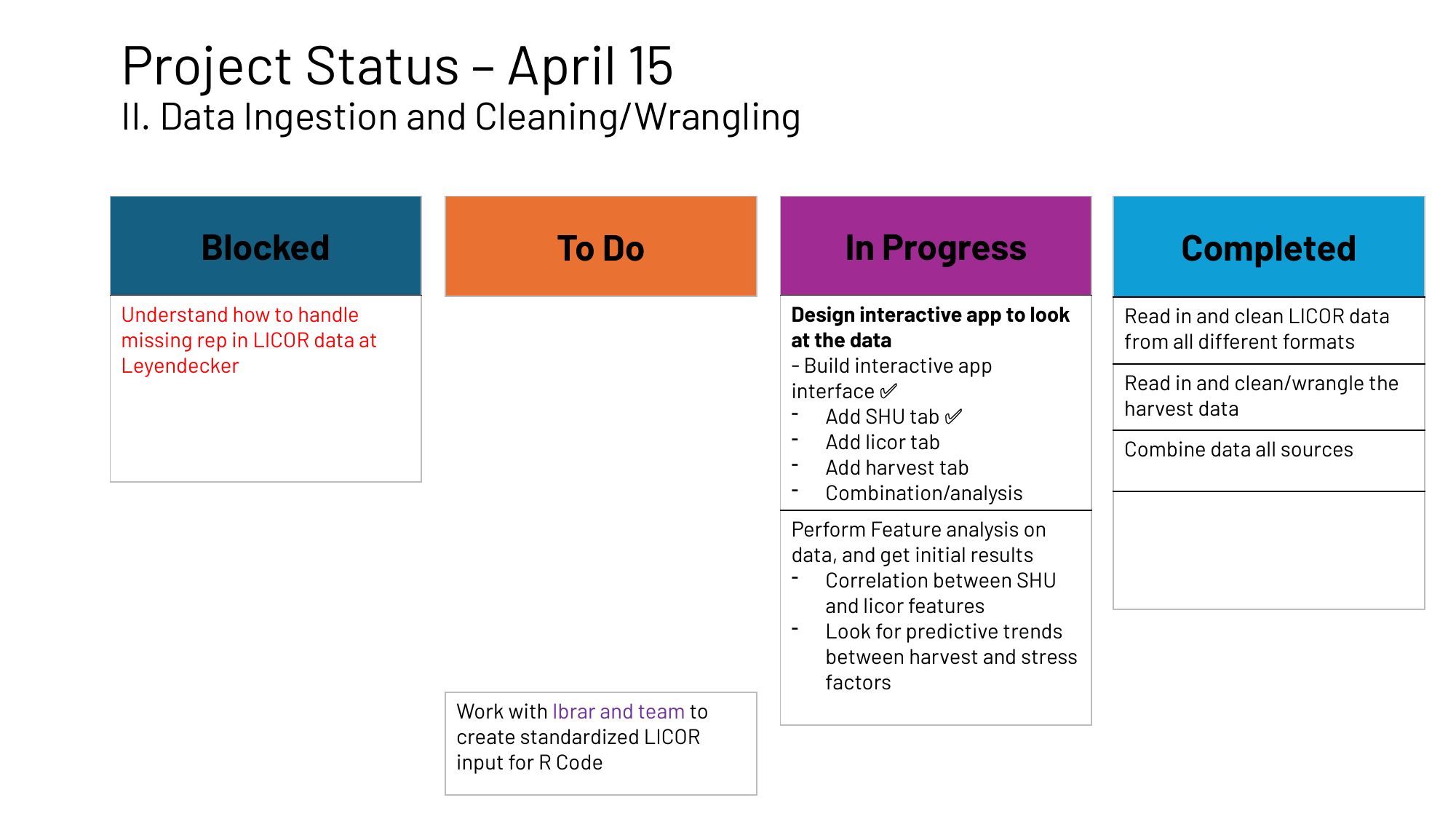

# Project Status – April 15 II. Data Ingestion and Cleaning/Wrangling
| Blocked |
| --- |
| Understand how to handle missing rep in LICOR data at Leyendecker |
| In Progress |
| --- |
| Design interactive app to look at the data - Build interactive app interface ✅ Add SHU tab ✅ Add licor tab Add harvest tab Combination/analysis |
| Perform Feature analysis on data, and get initial results Correlation between SHU and licor features Look for predictive trends between harvest and stress factors |
| To Do |
| --- |
| Completed |
| --- |
| Read in and clean LICOR data from all different formats |
| Read in and clean/wrangle the harvest data |
| Combine data all sources |
|  |
| Work with Ibrar and team to create standardized LICOR input for R Code |
| --- |